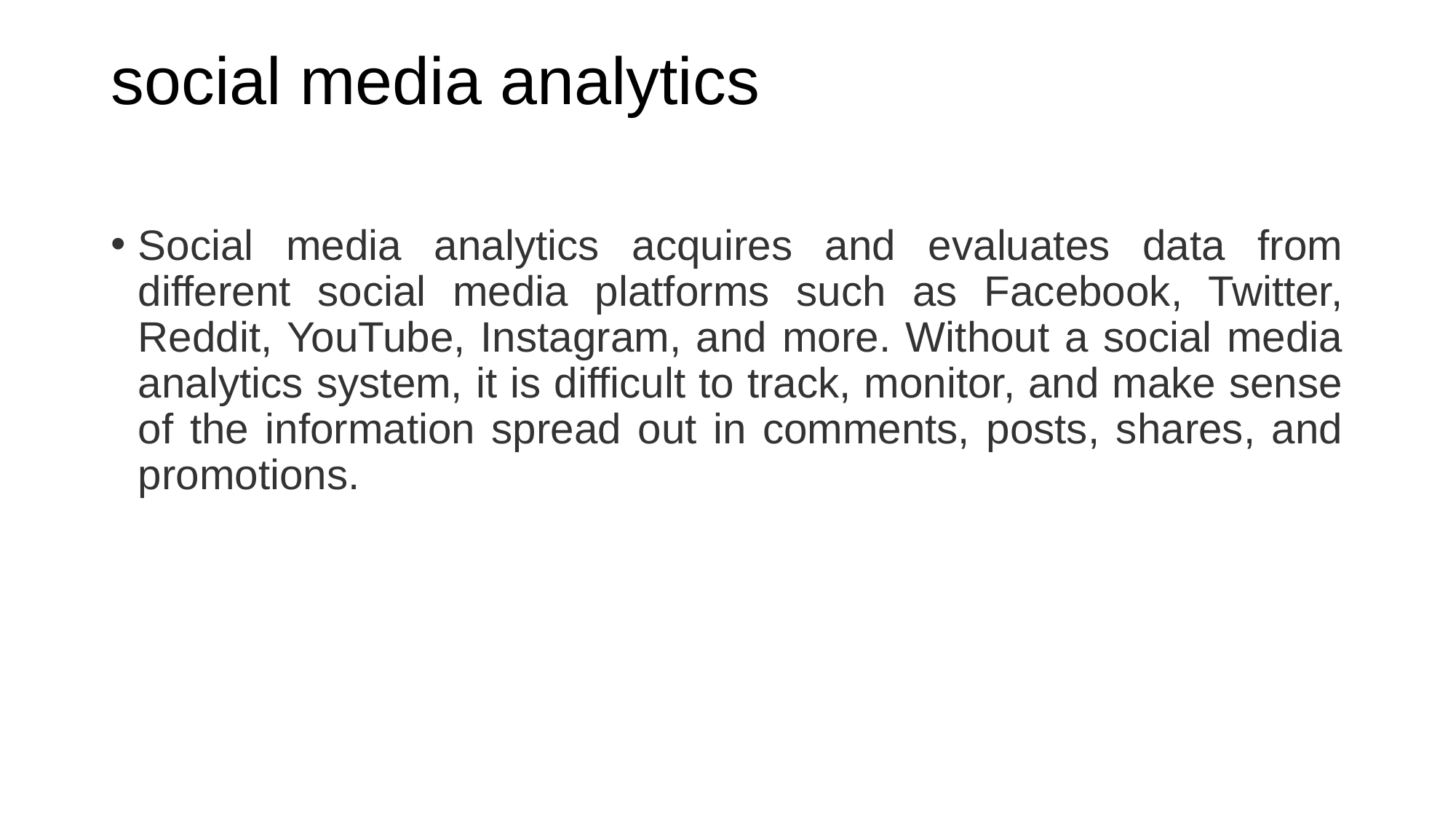

# social media analytics
Social media analytics acquires and evaluates data from different social media platforms such as Facebook, Twitter, Reddit, YouTube, Instagram, and more. Without a social media analytics system, it is difficult to track, monitor, and make sense of the information spread out in comments, posts, shares, and promotions.